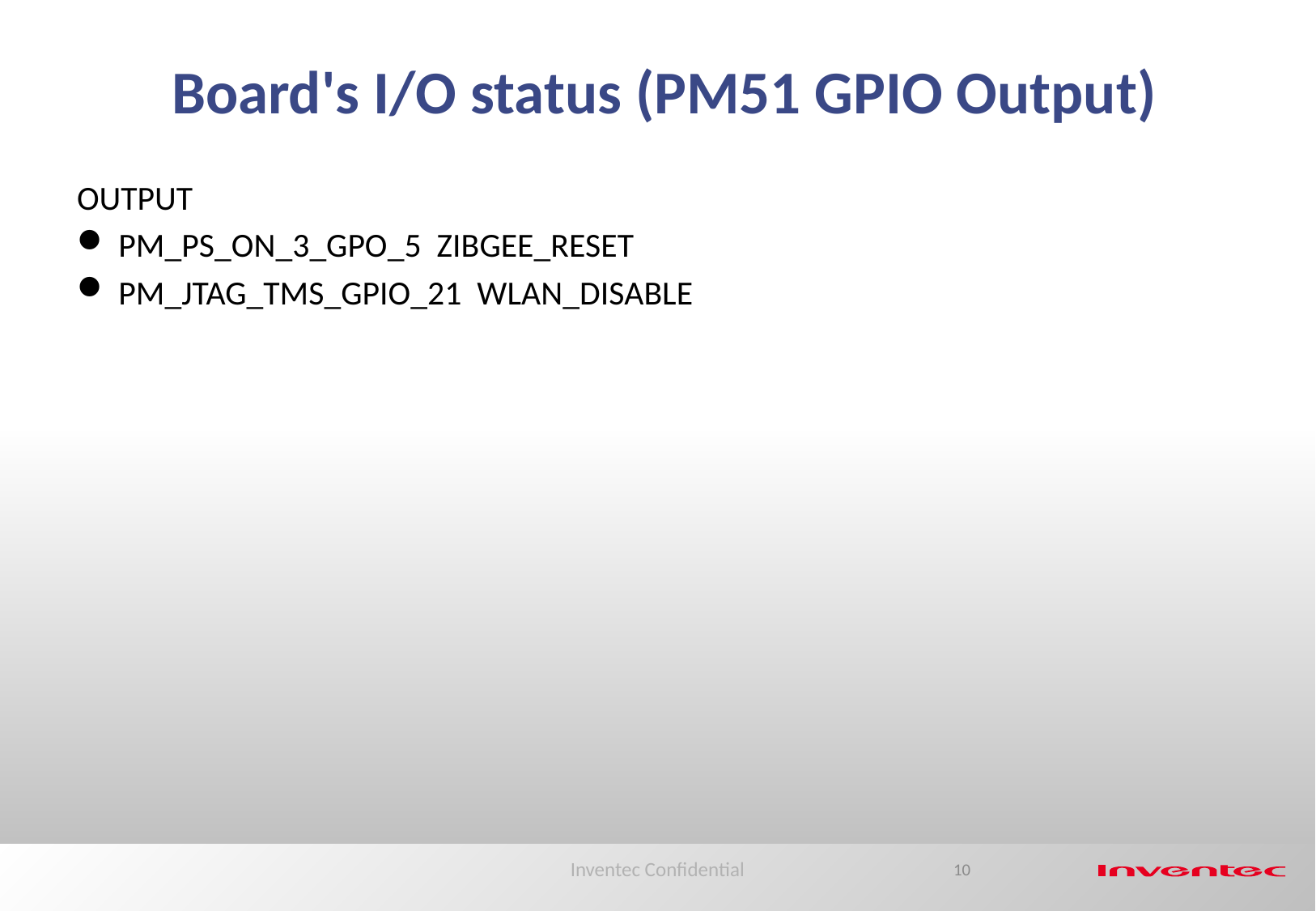

# Board's I/O status (PM51 GPIO Output)
OUTPUT
PM_PS_ON_3_GPO_5  ZIBGEE_RESET
PM_JTAG_TMS_GPIO_21  WLAN_DISABLE
Inventec Confidential
10